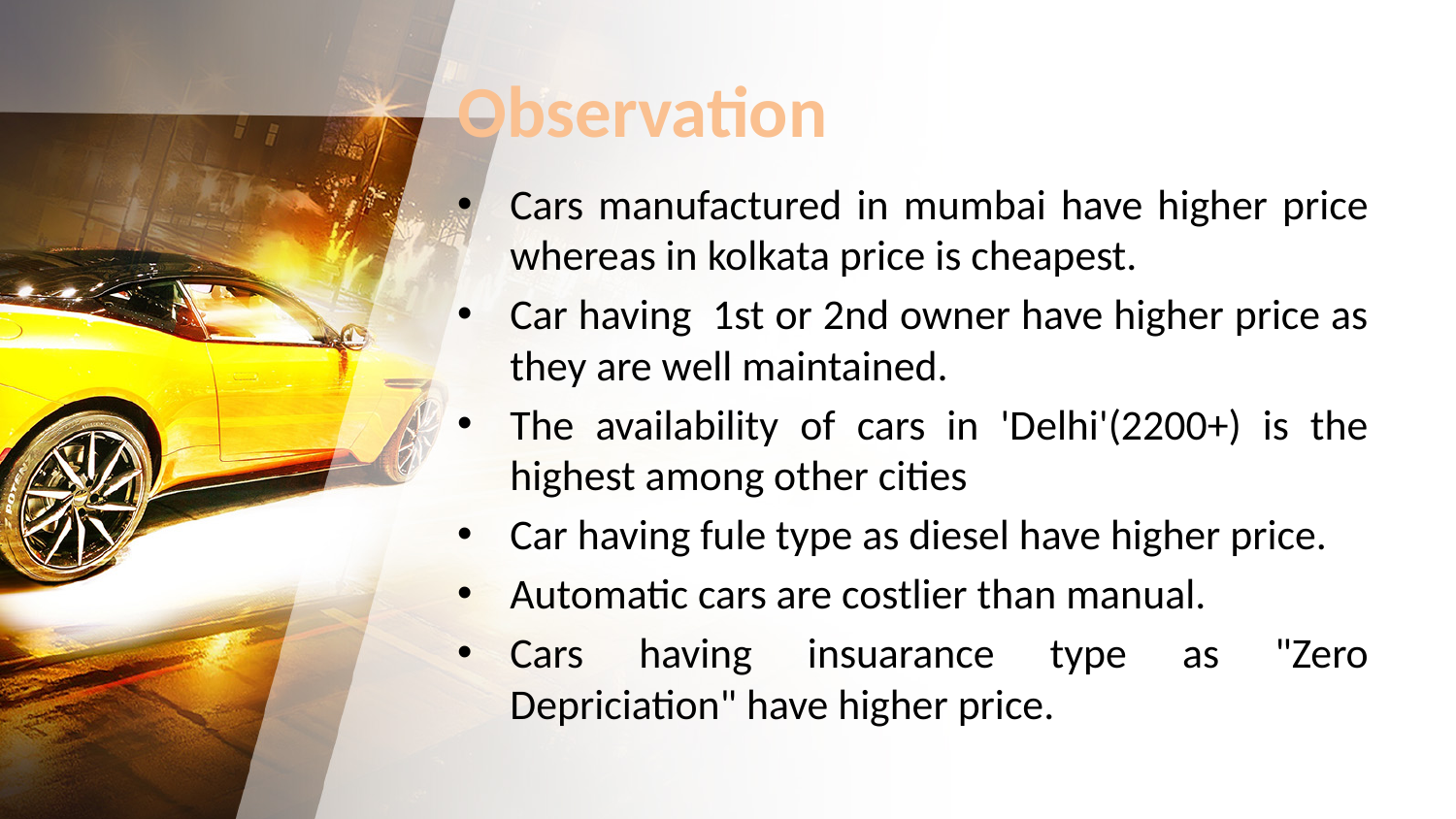

# Observation
Cars manufactured in mumbai have higher price whereas in kolkata price is cheapest.
Car having  1st or 2nd owner have higher price as they are well maintained.
The availability of cars in 'Delhi'(2200+) is the highest among other cities
Car having fule type as diesel have higher price.
Automatic cars are costlier than manual.
Cars having insuarance type as "Zero Depriciation" have higher price.